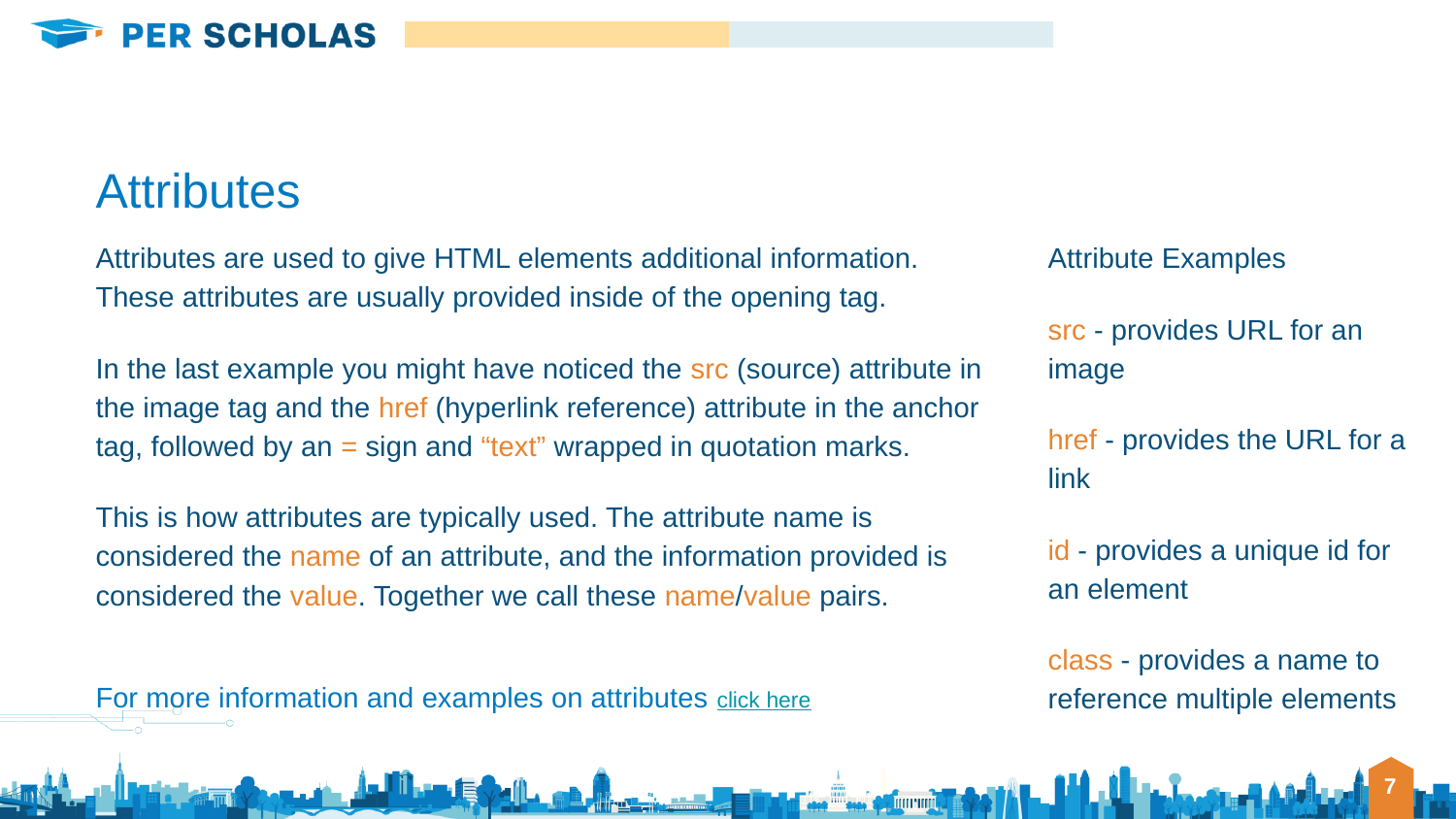

# Attributes
Attributes are used to give HTML elements additional information. These attributes are usually provided inside of the opening tag.
In the last example you might have noticed the src (source) attribute in the image tag and the href (hyperlink reference) attribute in the anchor tag, followed by an = sign and “text” wrapped in quotation marks.
This is how attributes are typically used. The attribute name is considered the name of an attribute, and the information provided is considered the value. Together we call these name/value pairs.
Attribute Examples
src - provides URL for an image
href - provides the URL for a link
id - provides a unique id for an element
class - provides a name to reference multiple elements
For more information and examples on attributes click here
7